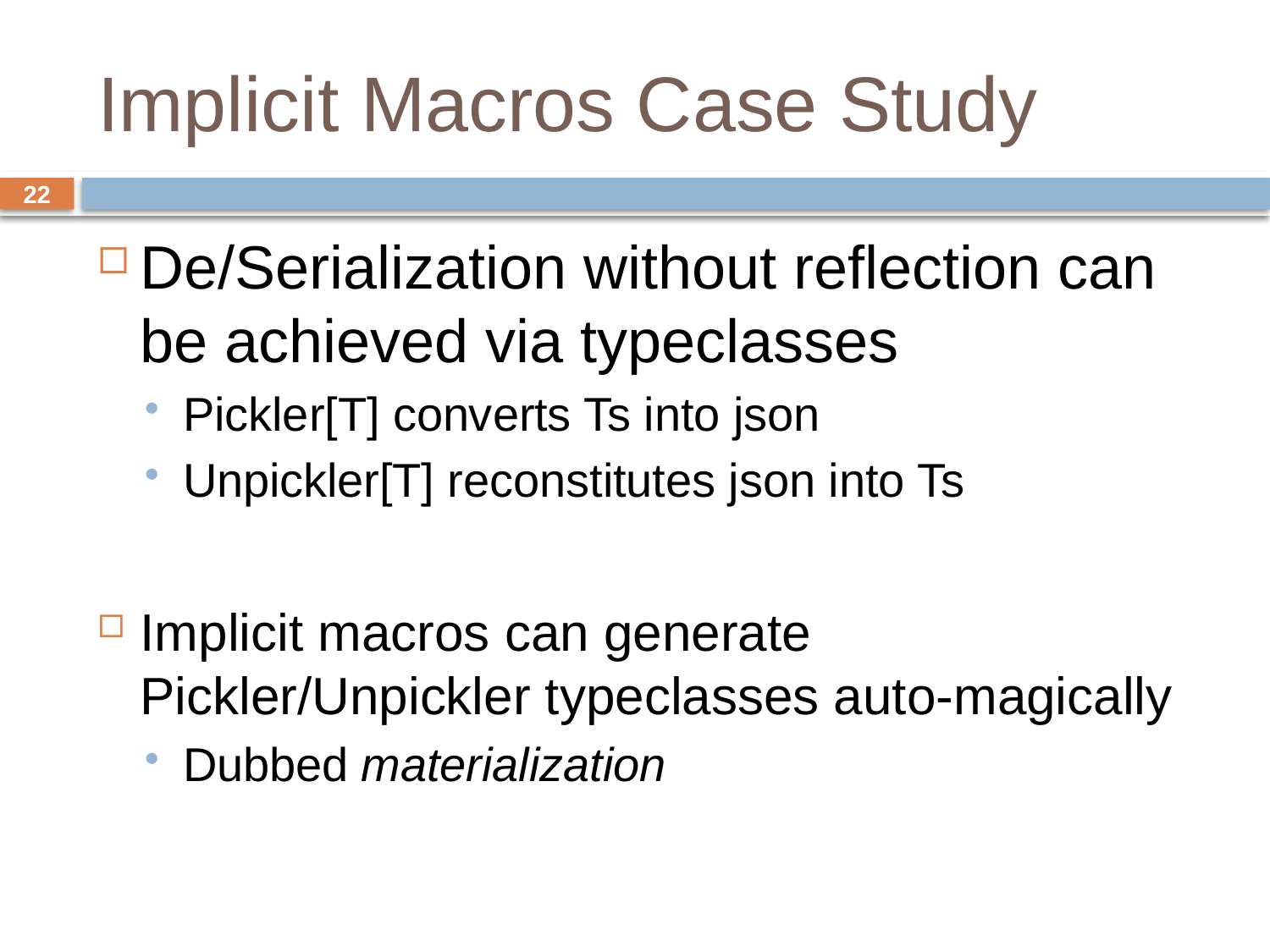

# Implicit Macros Case Study
22
De/Serialization without reflection can be achieved via typeclasses
Pickler[T] converts Ts into json
Unpickler[T] reconstitutes json into Ts

Implicit macros can generate Pickler/Unpickler typeclasses auto-magically
Dubbed materialization